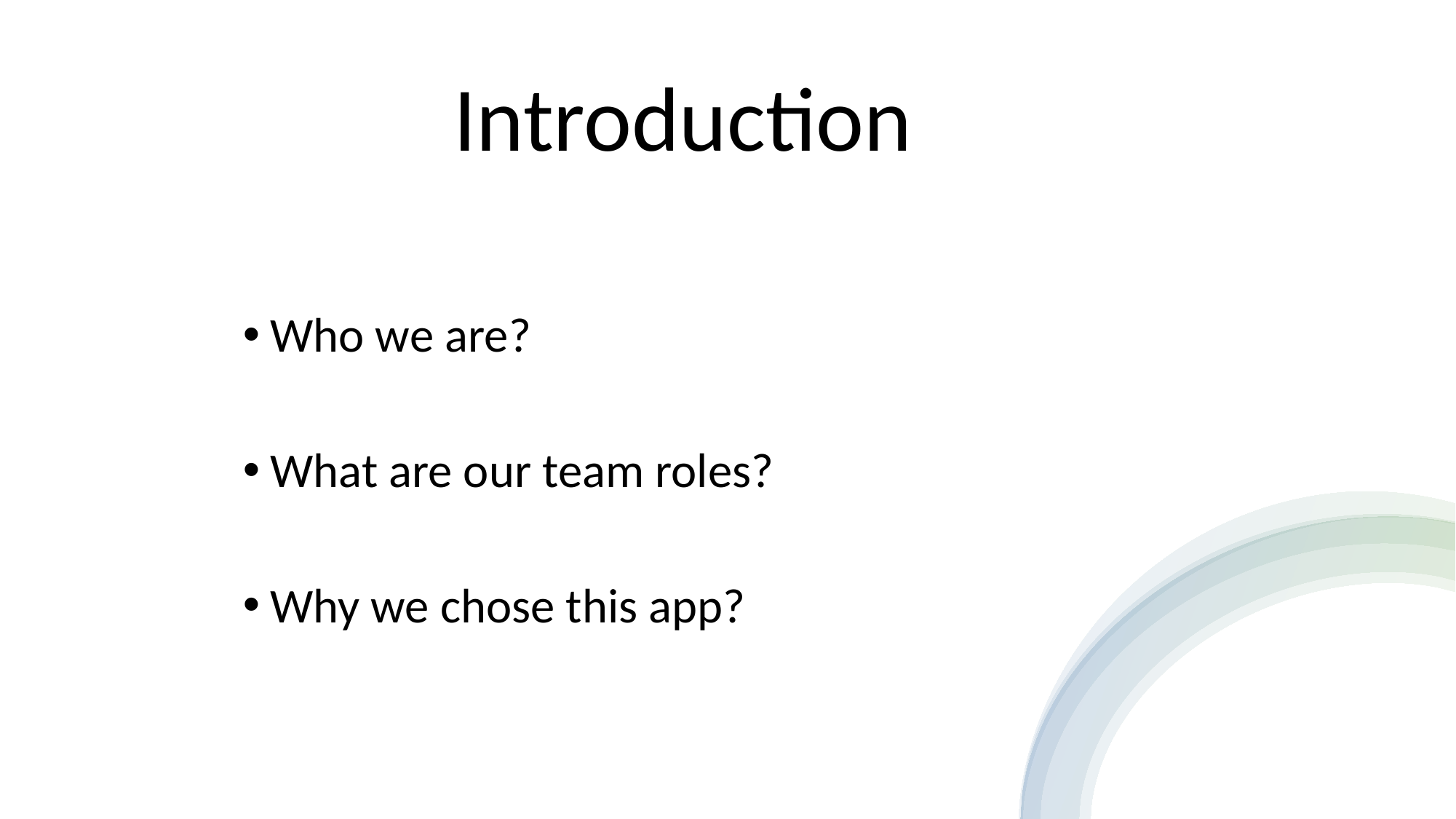

# Introduction
Who we are?

What are our team roles?

Why we chose this app?